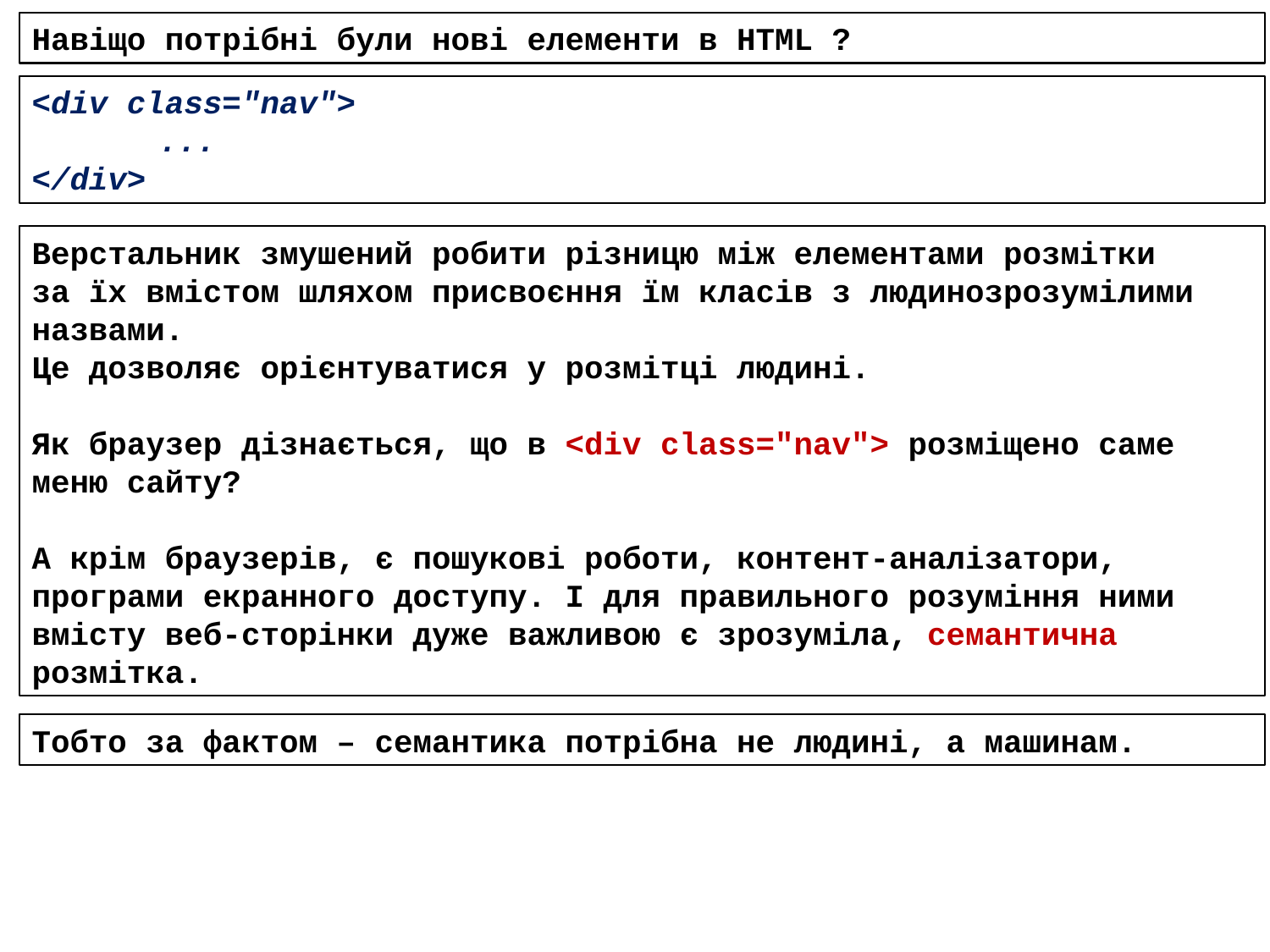

Навіщо потрібні були нові елементи в HTML ?
<div class="nav">
	...
</div>
Верстальник змушений робити різницю між елементами розмітки
за їх вмістом шляхом присвоєння їм класів з людинозрозумілими назвами.
Це дозволяє орієнтуватися у розмітці людині.

Як браузер дізнається, що в <div class="nav"> розміщено саме меню сайту?

А крім браузерів, є пошукові роботи, контент-аналізатори, програми екранного доступу. І для правильного розуміння ними вмісту веб-сторінки дуже важливою є зрозуміла, семантична розмітка.
Тобто за фактом – семантика потрібна не людині, а машинам.